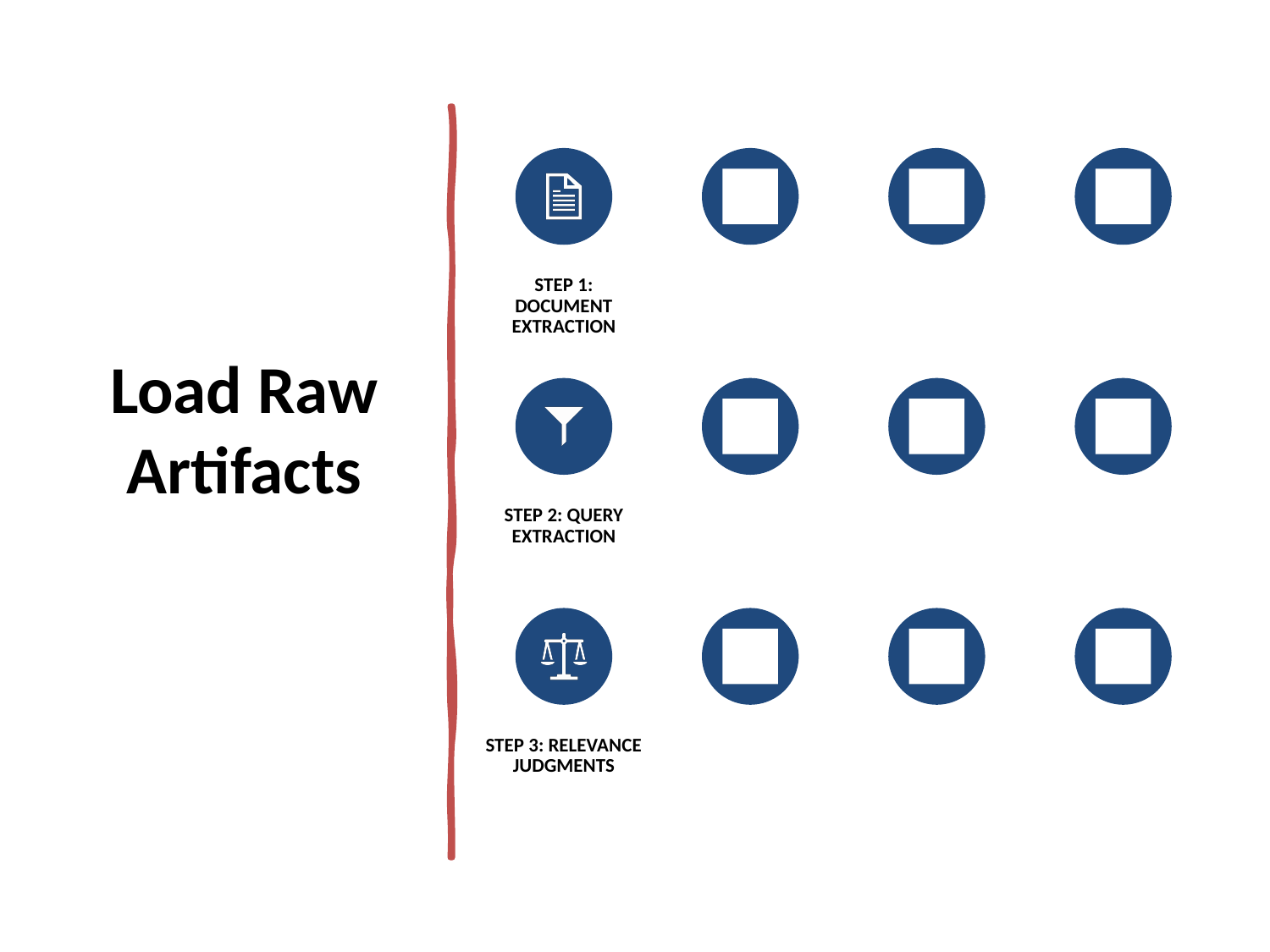

Step 1: Document Extraction

Step 2: Query Extraction

Step 3: Relevance Judgments

# Load Raw Artifacts